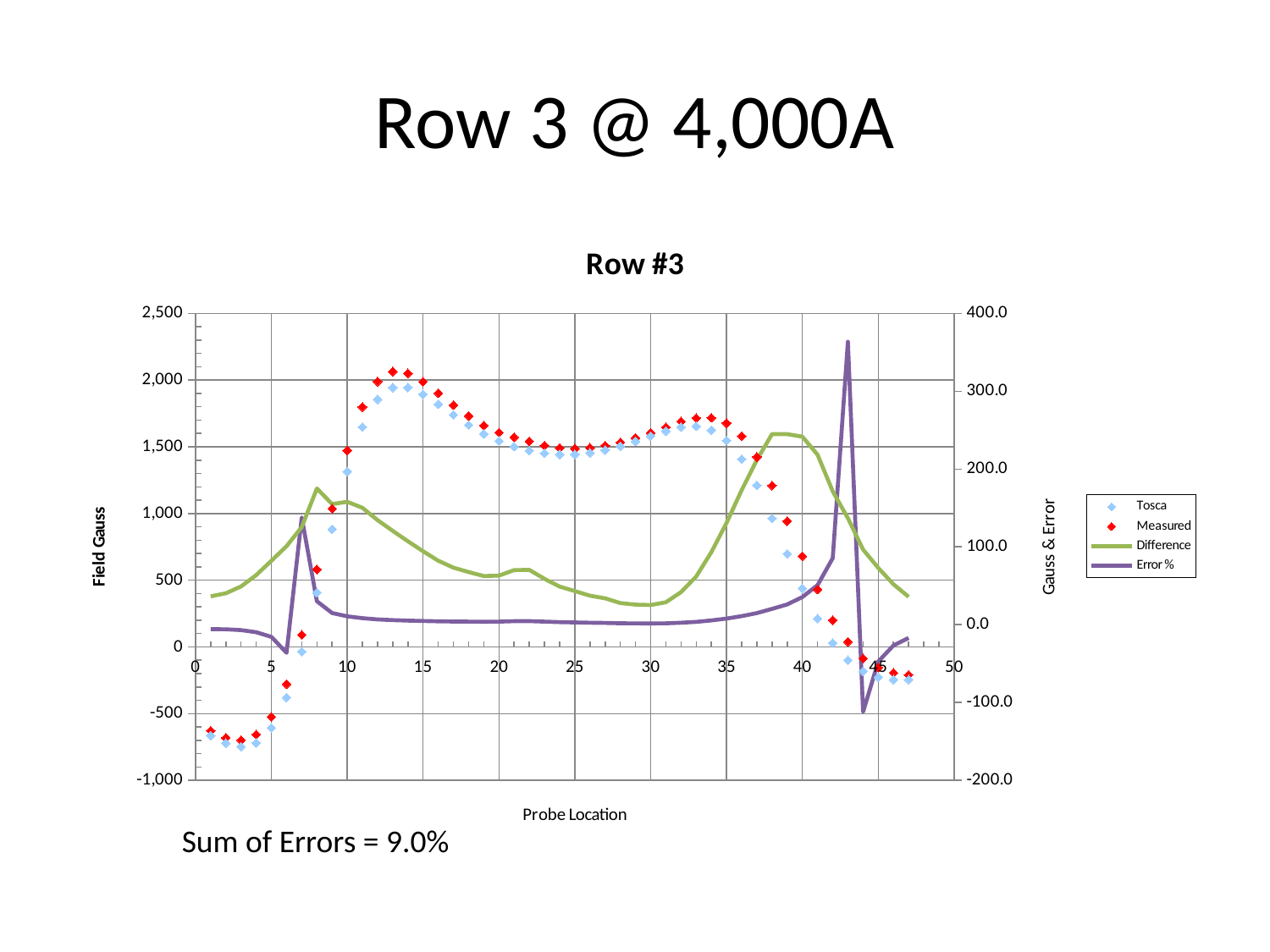

# Row 3 @ 4,000A

### Chart: Row #3

| Category |  |  | Difference | Error % |
|---|---|---|---|---|
Sum of Errors = 9.0%